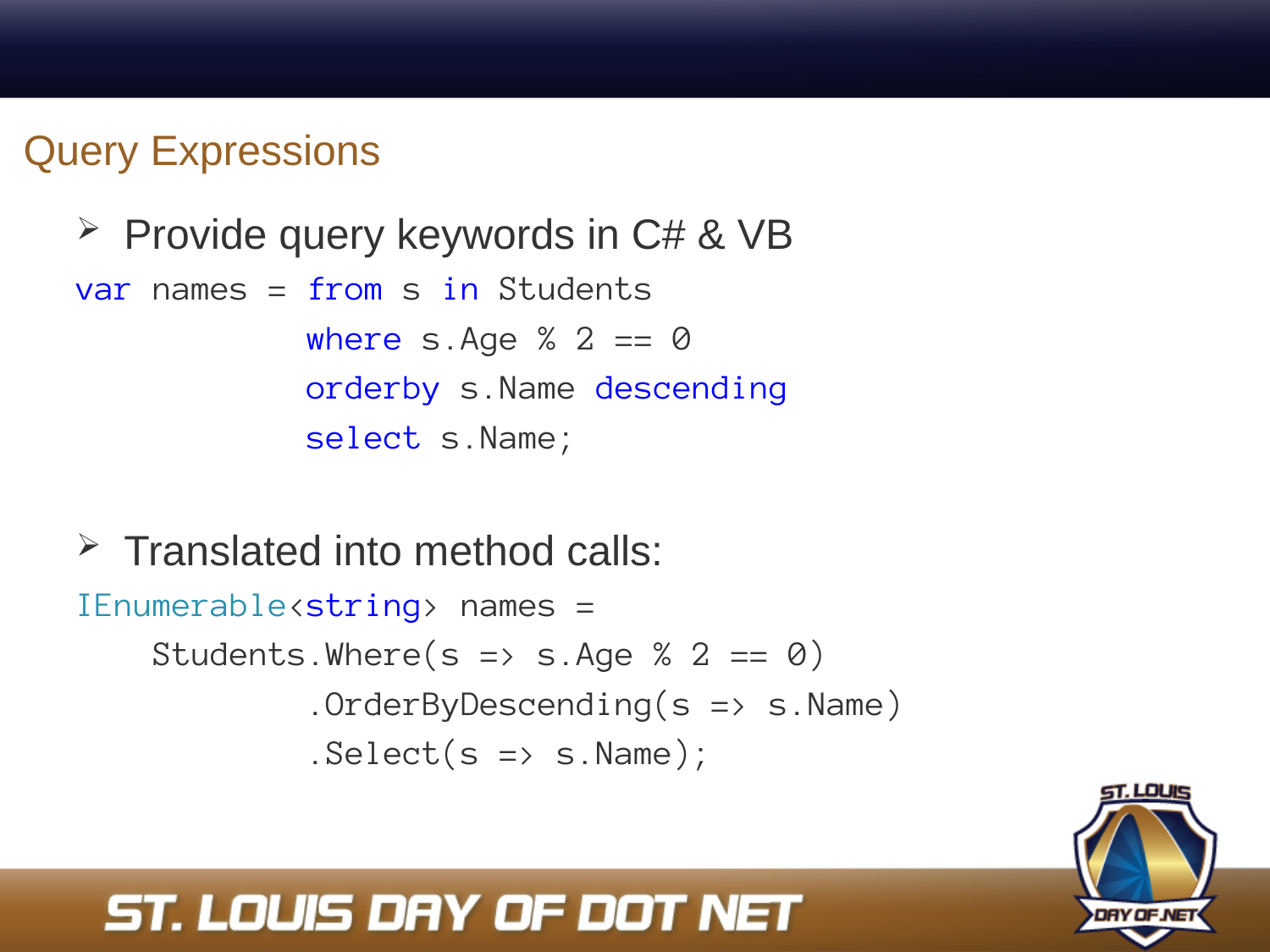

# Query Expressions
Provide query keywords in C# & VB
var names = from s in Students
            where s.Age % 2 == 0
            orderby s.Name descending
            select s.Name;

Translated into method calls:
IEnumerable<string> names =
    Students.Where(s => s.Age % 2 == 0)
            .OrderByDescending(s => s.Name)
            .Select(s => s.Name);